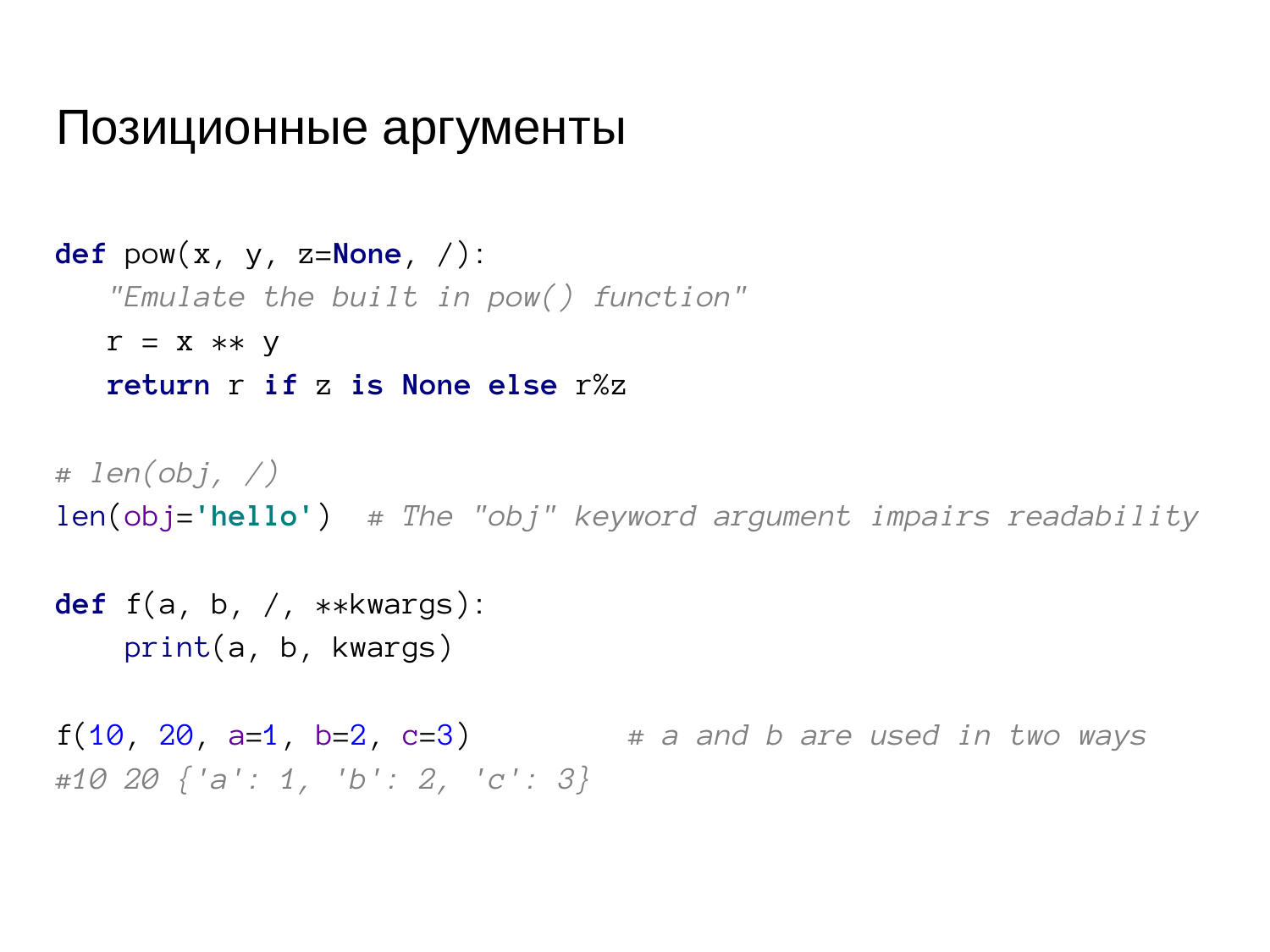

# Позиционные аргументы
def pow(x, y, z=None, /):
   "Emulate the built in pow() function"
   r = x ** y
   return r if z is None else r%z

# len(obj, /)
len(obj='hello')  # The "obj" keyword argument impairs readability

def f(a, b, /, **kwargs):
    print(a, b, kwargs)

f(10, 20, a=1, b=2, c=3)         # a and b are used in two ways
#10 20 {'a': 1, 'b': 2, 'c': 3}